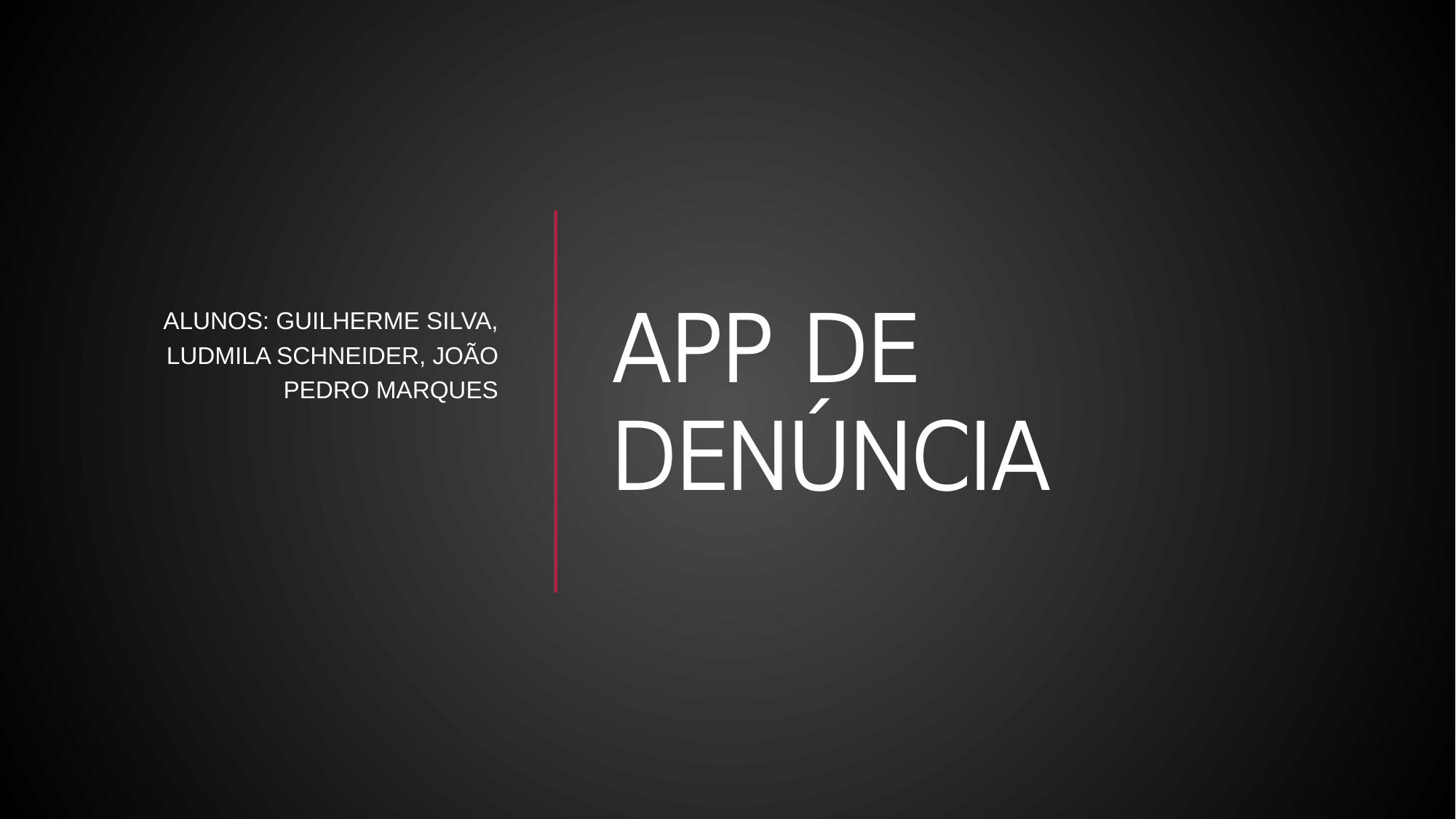

Alunos: Guilherme Silva, Ludmila Schneider, João Pedro Marques

# APP DE DENÚNCIA